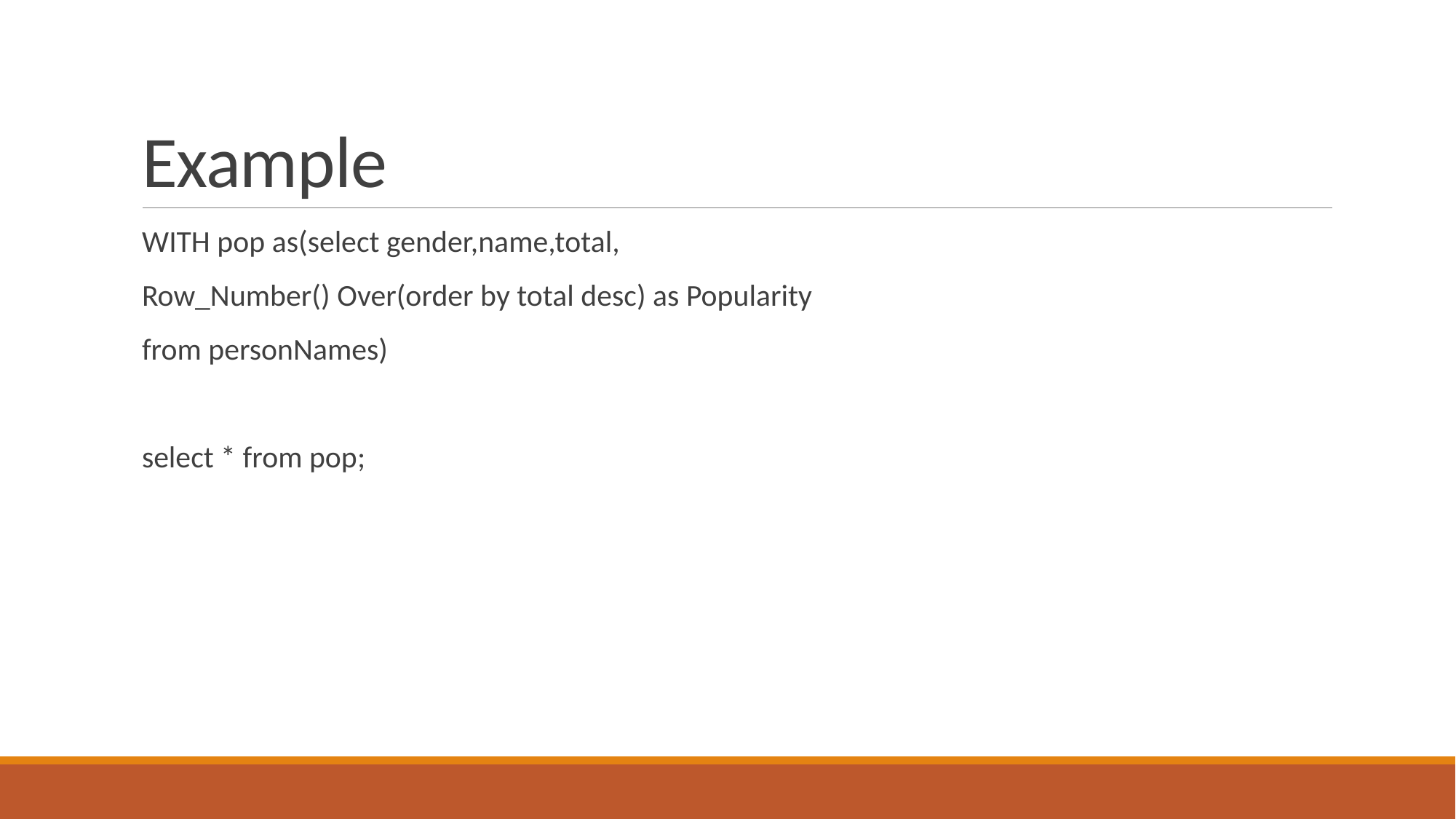

# Example
WITH pop as(select gender,name,total,
Row_Number() Over(order by total desc) as Popularity
from personNames)

select * from pop;